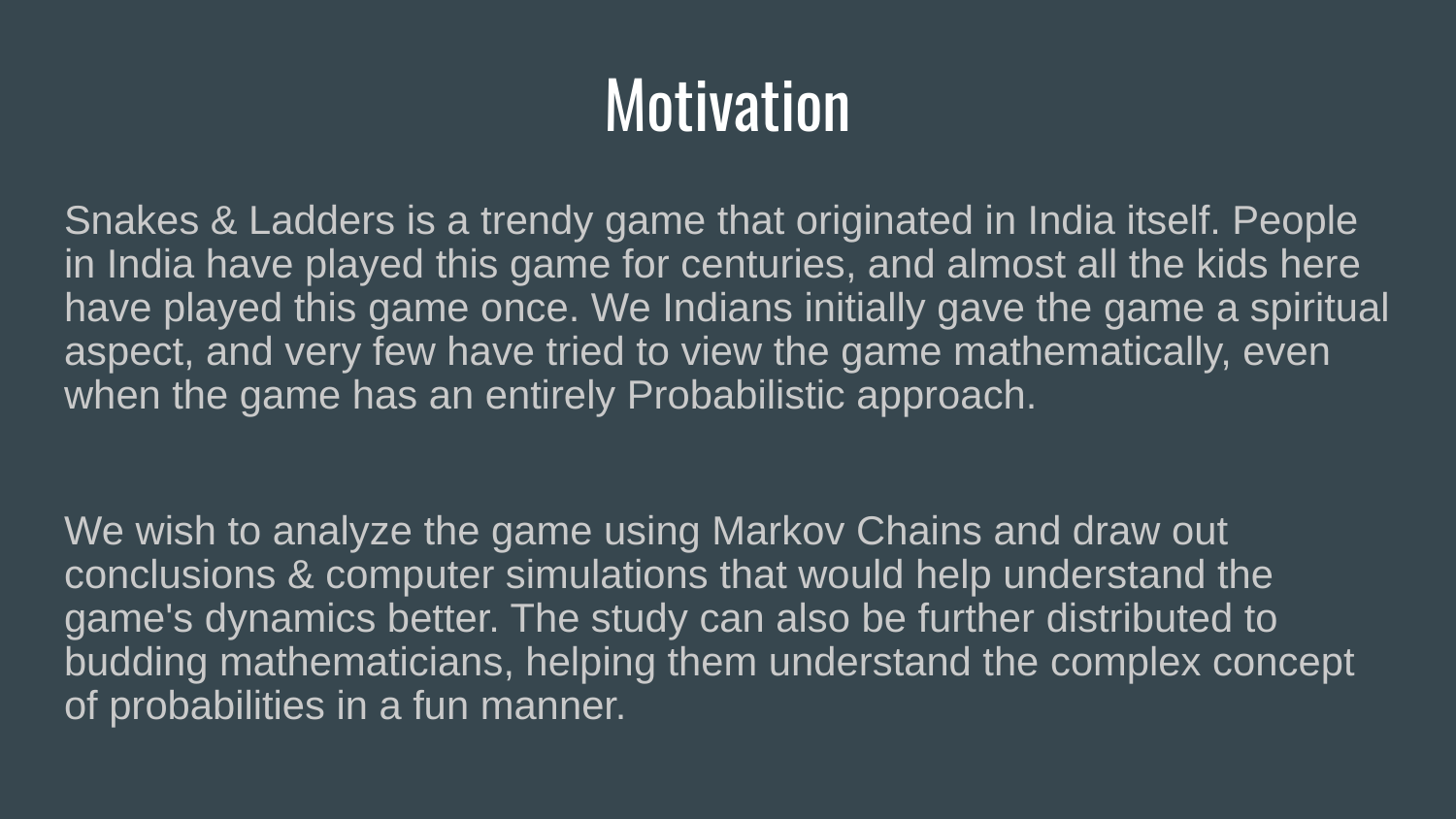

Motivation
Snakes & Ladders is a trendy game that originated in India itself. People in India have played this game for centuries, and almost all the kids here have played this game once. We Indians initially gave the game a spiritual aspect, and very few have tried to view the game mathematically, even when the game has an entirely Probabilistic approach.

We wish to analyze the game using Markov Chains and draw out conclusions & computer simulations that would help understand the game's dynamics better. The study can also be further distributed to budding mathematicians, helping them understand the complex concept of probabilities in a fun manner.